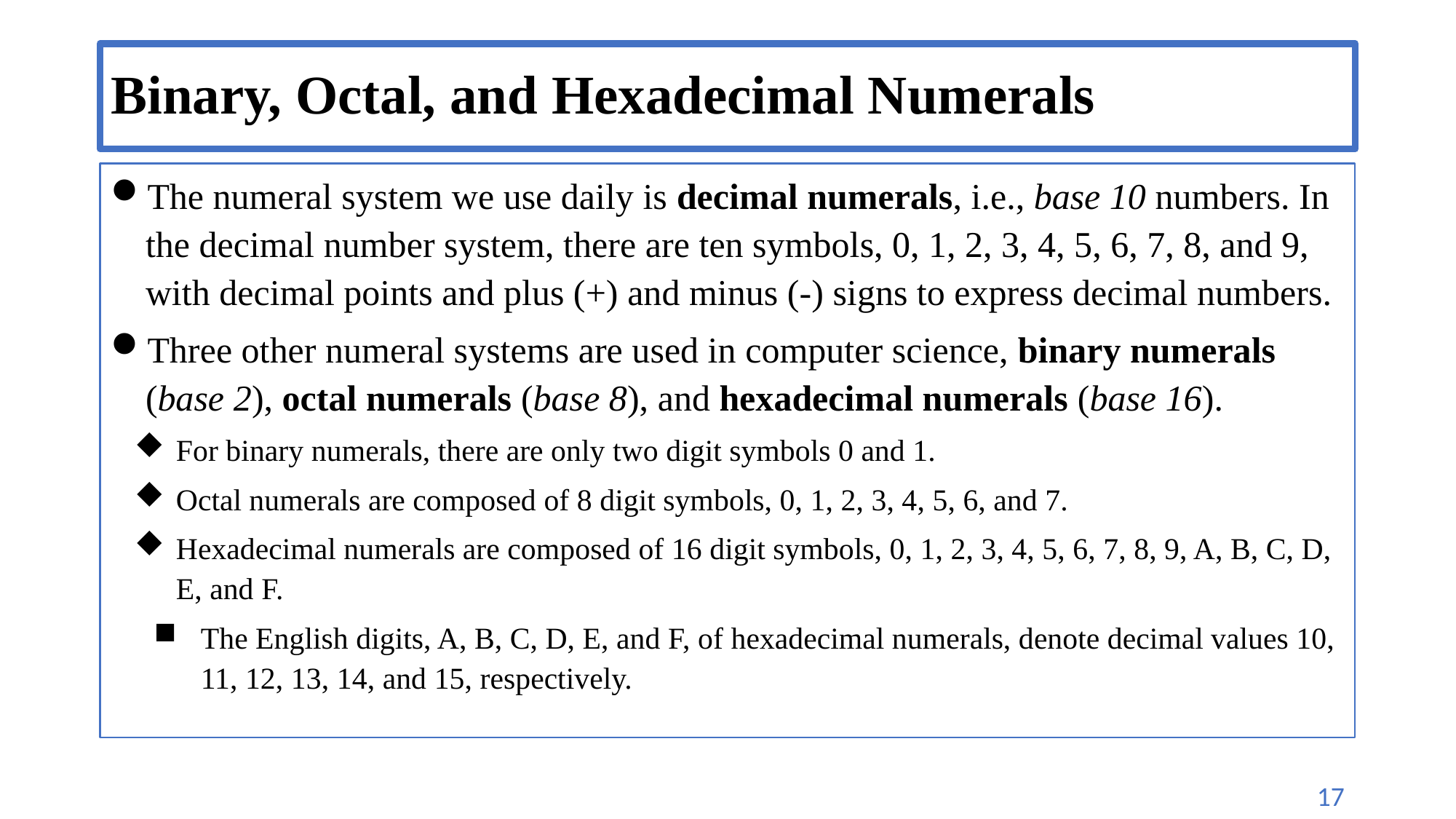

# Binary, Octal, and Hexadecimal Numerals
The numeral system we use daily is decimal numerals, i.e., base 10 numbers. In the decimal number system, there are ten symbols, 0, 1, 2, 3, 4, 5, 6, 7, 8, and 9, with decimal points and plus (+) and minus (-) signs to express decimal numbers.
Three other numeral systems are used in computer science, binary numerals (base 2), octal numerals (base 8), and hexadecimal numerals (base 16).
For binary numerals, there are only two digit symbols 0 and 1.
Octal numerals are composed of 8 digit symbols, 0, 1, 2, 3, 4, 5, 6, and 7.
Hexadecimal numerals are composed of 16 digit symbols, 0, 1, 2, 3, 4, 5, 6, 7, 8, 9, A, B, C, D, E, and F.
The English digits, A, B, C, D, E, and F, of hexadecimal numerals, denote decimal values 10, 11, 12, 13, 14, and 15, respectively.